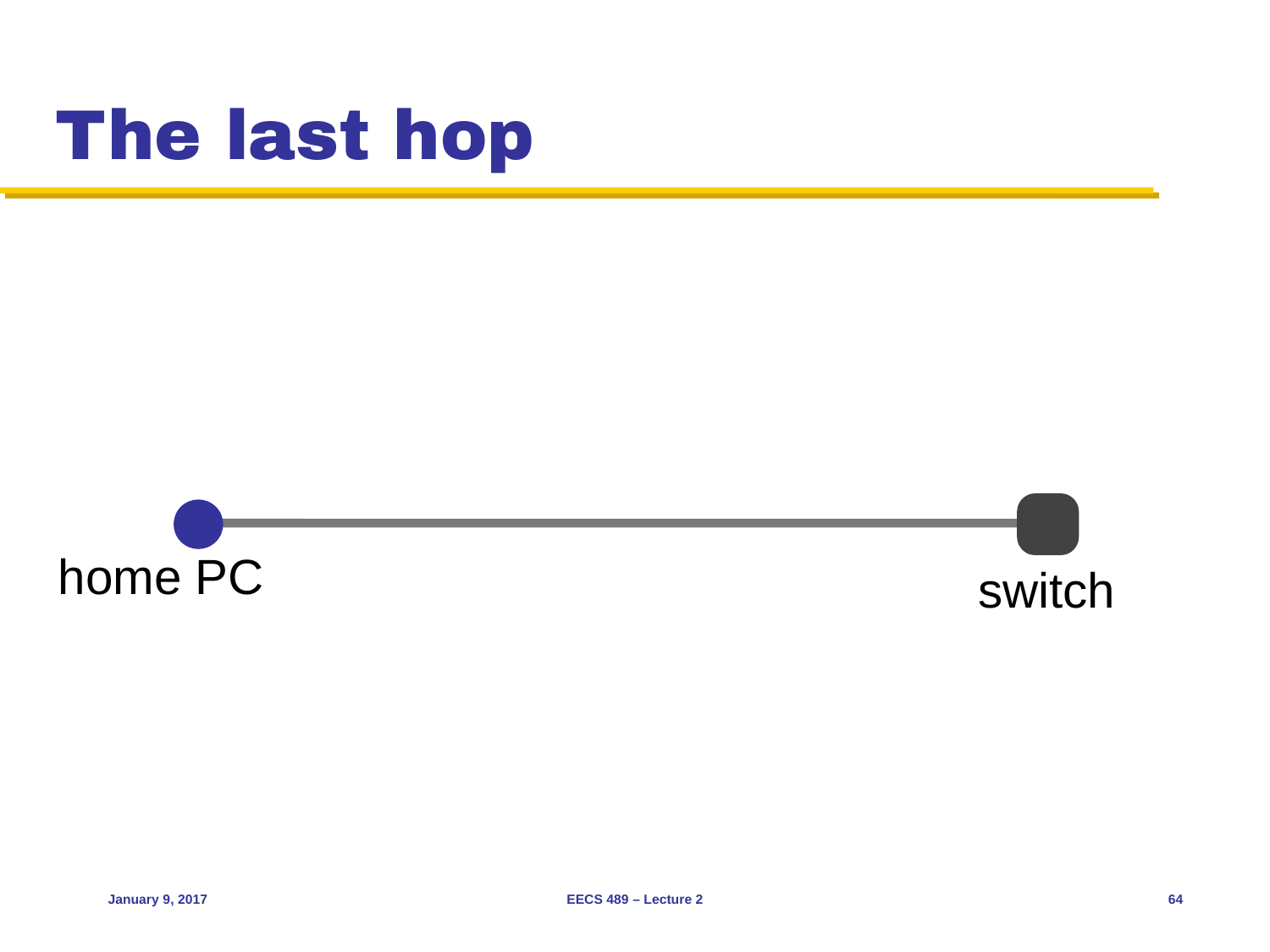

# The last hop

home PC
switch
January 9, 2017
EECS 489 – Lecture 2
64